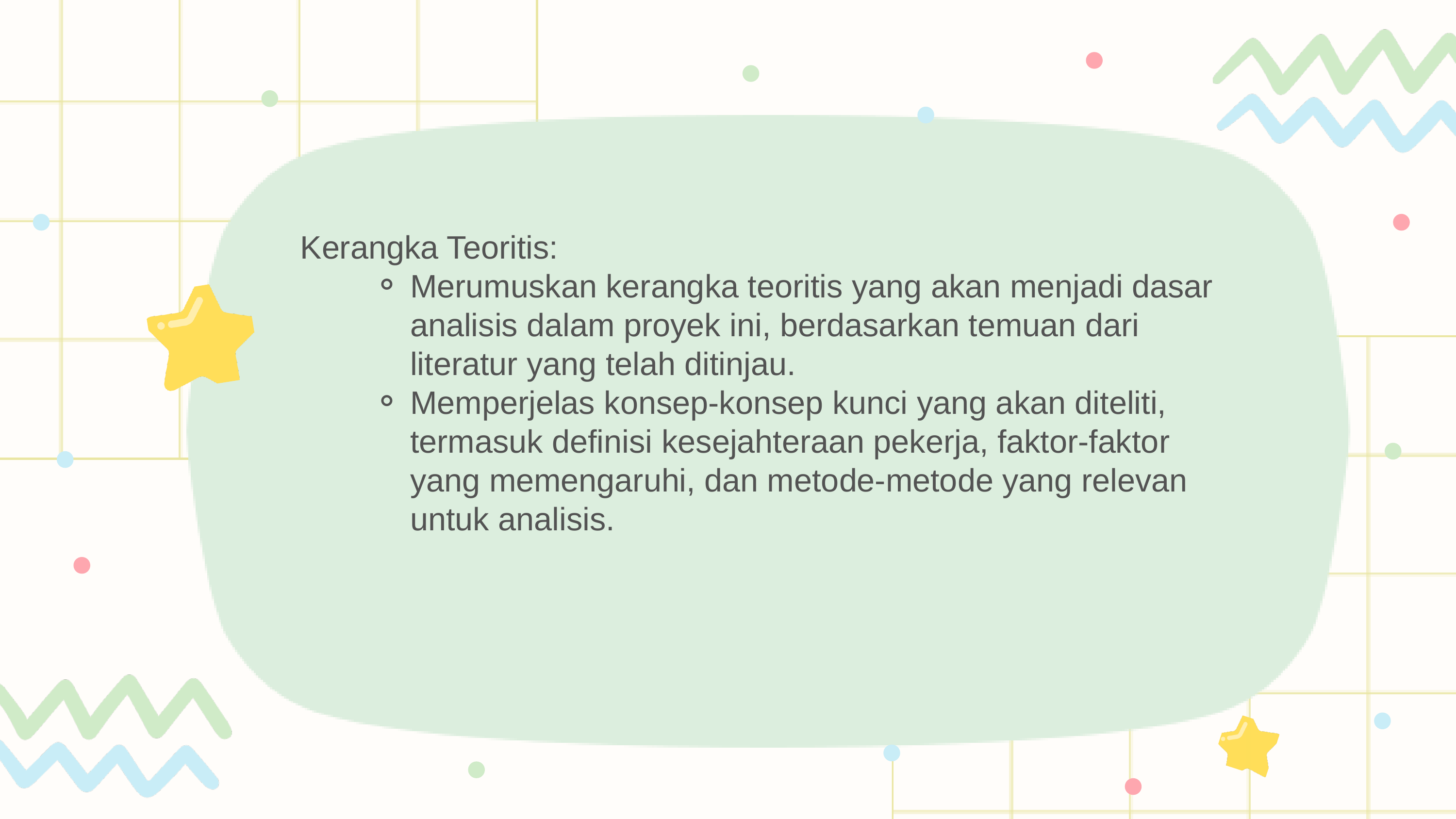

Kerangka Teoritis:
Merumuskan kerangka teoritis yang akan menjadi dasar analisis dalam proyek ini, berdasarkan temuan dari literatur yang telah ditinjau.
Memperjelas konsep-konsep kunci yang akan diteliti, termasuk definisi kesejahteraan pekerja, faktor-faktor yang memengaruhi, dan metode-metode yang relevan untuk analisis.